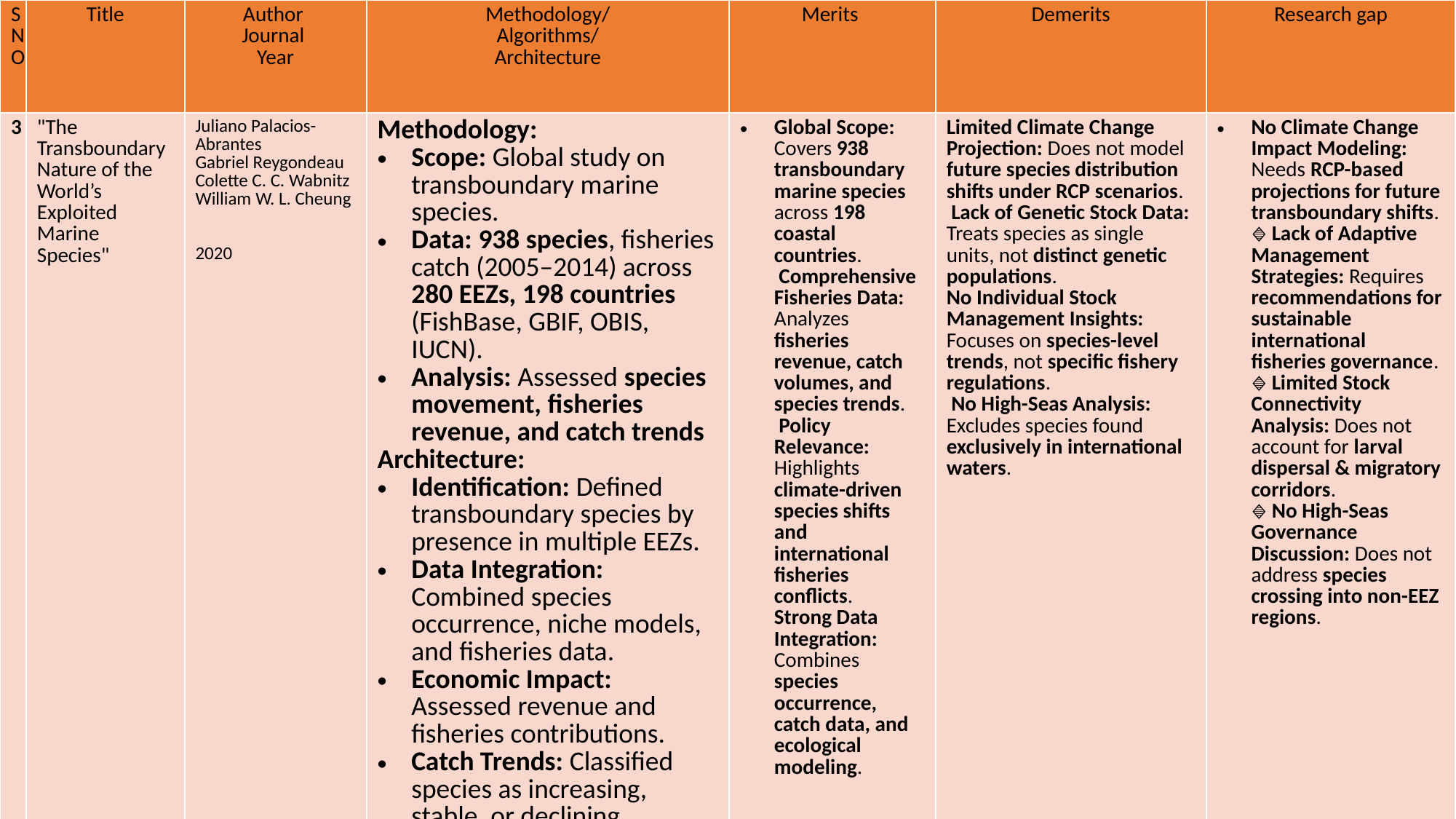

| SNO | Title | Author  Journal  Year | Methodology/ Algorithms/ Architecture | Merits | Demerits | Research gap |
| --- | --- | --- | --- | --- | --- | --- |
| 3 | "The Transboundary Nature of the World’s Exploited Marine Species" | Juliano Palacios-Abrantes Gabriel Reygondeau Colette C. C. Wabnitz William W. L. Cheung 2020 | Methodology: Scope: Global study on transboundary marine species. Data: 938 species, fisheries catch (2005–2014) across 280 EEZs, 198 countries (FishBase, GBIF, OBIS, IUCN). Analysis: Assessed species movement, fisheries revenue, and catch trends Architecture: Identification: Defined transboundary species by presence in multiple EEZs. Data Integration: Combined species occurrence, niche models, and fisheries data. Economic Impact: Assessed revenue and fisheries contributions. Catch Trends: Classified species as increasing, stable, or declining. Policy: Emphasized need for international fisheries cooperation. Algorithms: ENM-Nereus: Predicted species distribution from environmental data. SDM-SAU: Estimated ranges using life-history traits. ANOVA & MANOVA: Analyzed revenue, species trends, and catch variations. | Global Scope: Covers 938 transboundary marine species across 198 coastal countries. Comprehensive Fisheries Data: Analyzes fisheries revenue, catch volumes, and species trends. Policy Relevance: Highlights climate-driven species shifts and international fisheries conflicts. Strong Data Integration: Combines species occurrence, catch data, and ecological modeling. | Limited Climate Change Projection: Does not model future species distribution shifts under RCP scenarios. Lack of Genetic Stock Data: Treats species as single units, not distinct genetic populations. No Individual Stock Management Insights: Focuses on species-level trends, not specific fishery regulations. No High-Seas Analysis: Excludes species found exclusively in international waters. | No Climate Change Impact Modeling: Needs RCP-based projections for future transboundary shifts. 🔹 Lack of Adaptive Management Strategies: Requires recommendations for sustainable international fisheries governance. 🔹 Limited Stock Connectivity Analysis: Does not account for larval dispersal & migratory corridors. 🔹 No High-Seas Governance Discussion: Does not address species crossing into non-EEZ regions. |